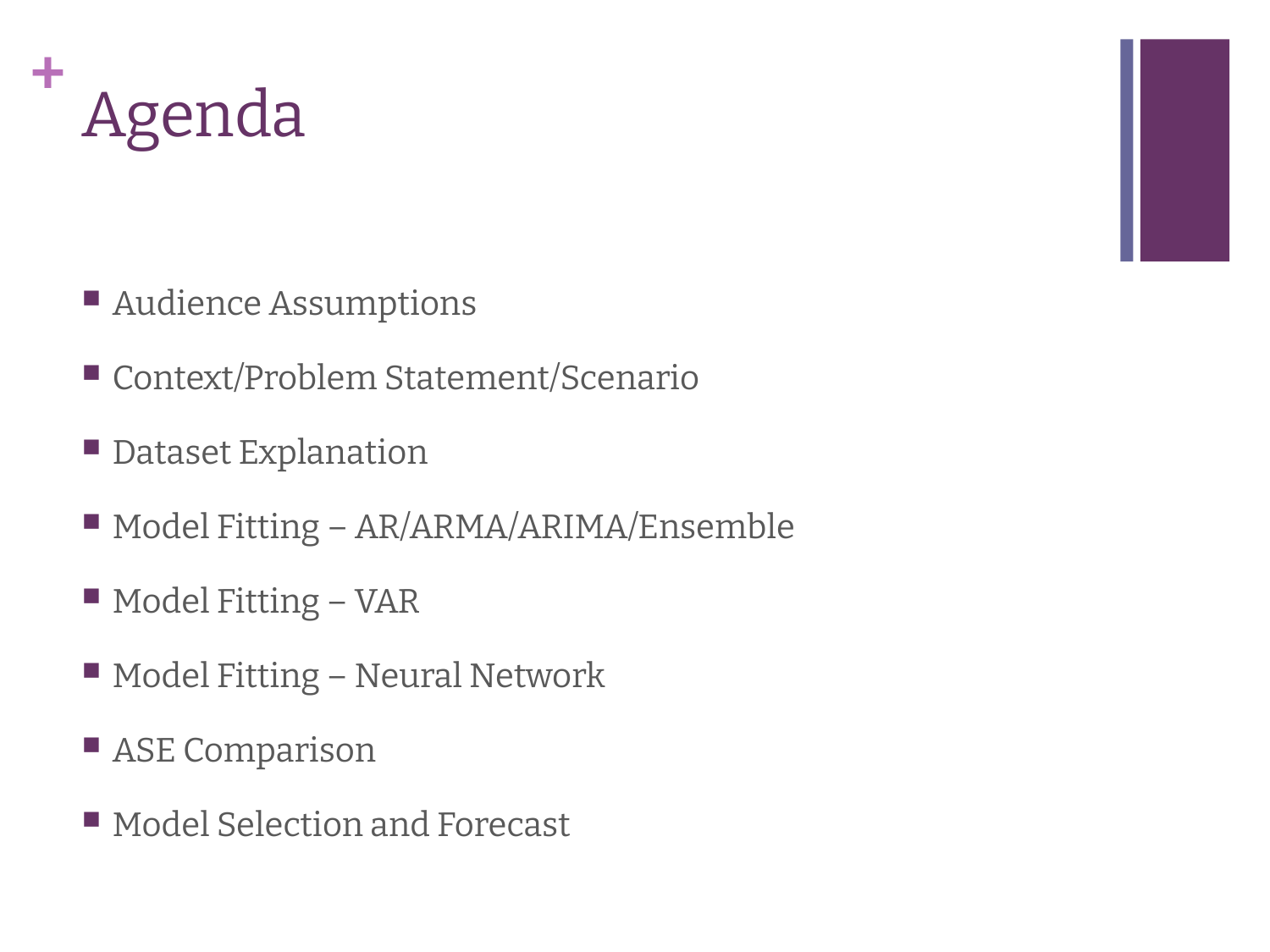

# Agenda
Audience Assumptions
Context/Problem Statement/Scenario
Dataset Explanation
Model Fitting – AR/ARMA/ARIMA/Ensemble
Model Fitting – VAR
Model Fitting – Neural Network
ASE Comparison
Model Selection and Forecast